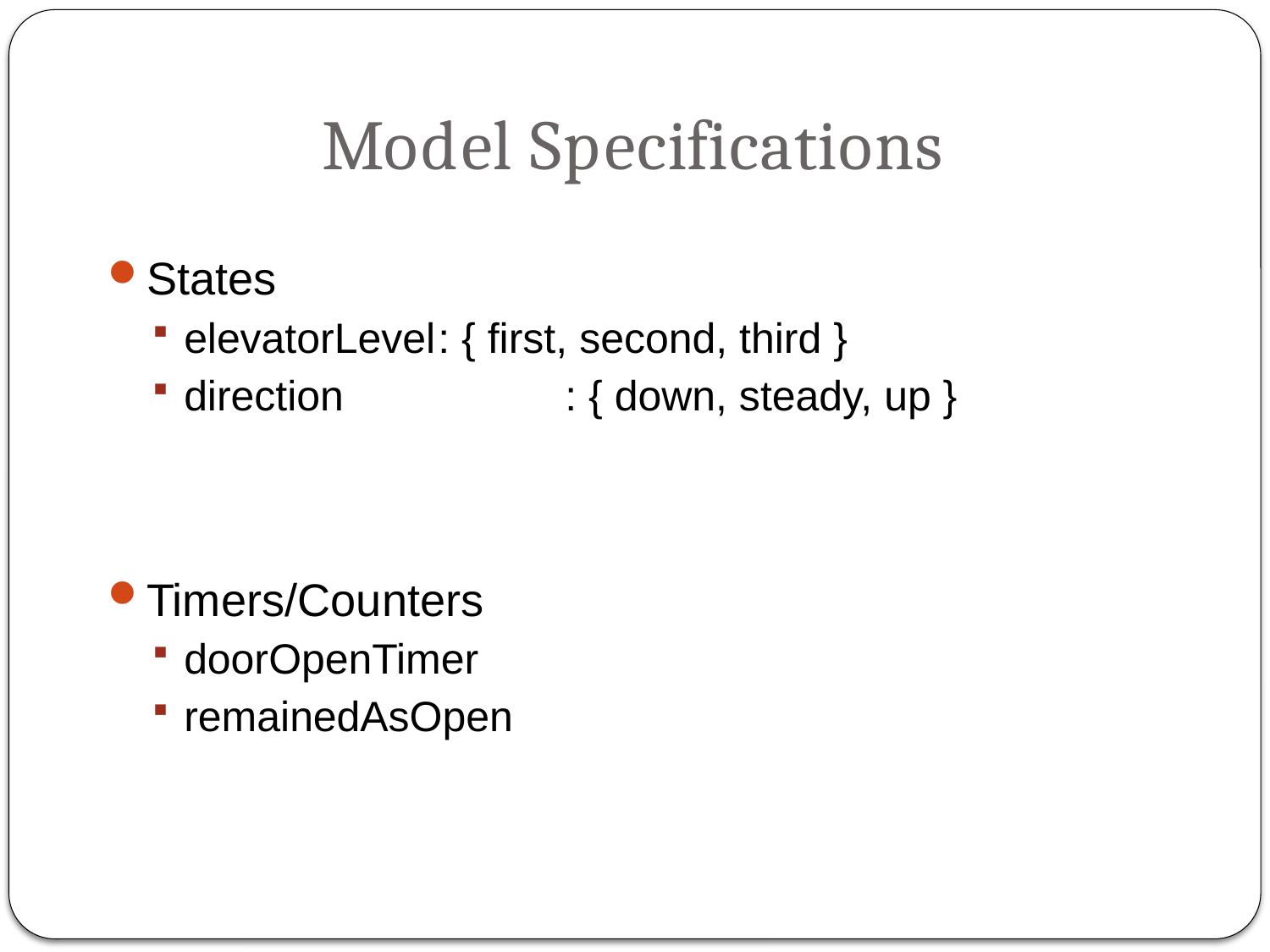

# Model Specifications
States
elevatorLevel	: { first, second, third }
direction		: { down, steady, up }

Timers/Counters
doorOpenTimer
remainedAsOpen